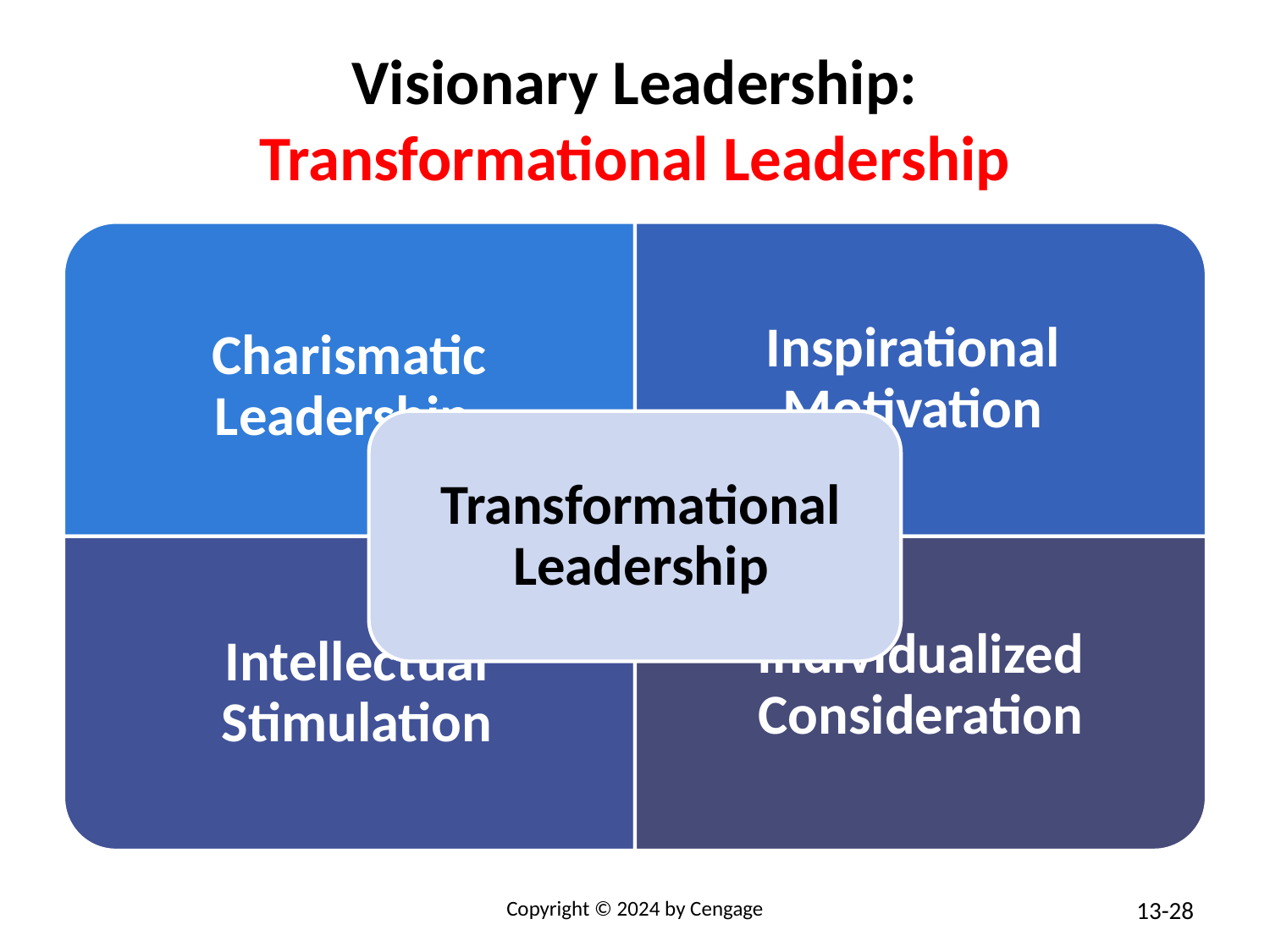

# Visionary Leadership: Transformational Leadership
Charismatic Leadership
Inspirational Motivation
Intellectual Stimulation
Individualized Consideration
Transformational Leadership
Copyright © 2024 by Cengage
13-28